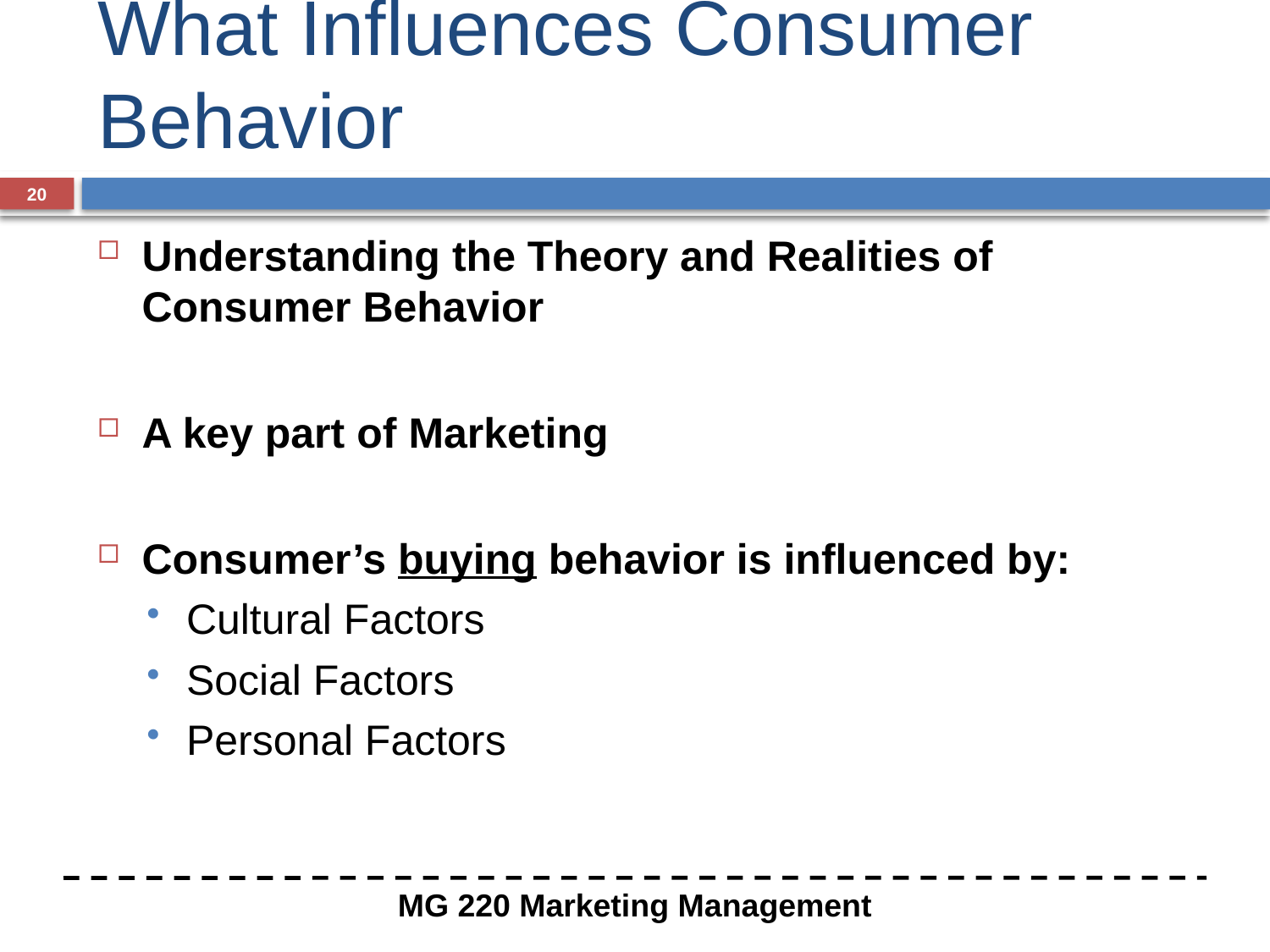

# What Influences Consumer Behavior
20
Understanding the Theory and Realities of Consumer Behavior

A key part of Marketing

Consumer’s buying behavior is influenced by:
Cultural Factors
Social Factors
Personal Factors
20
MG 220 Marketing Management